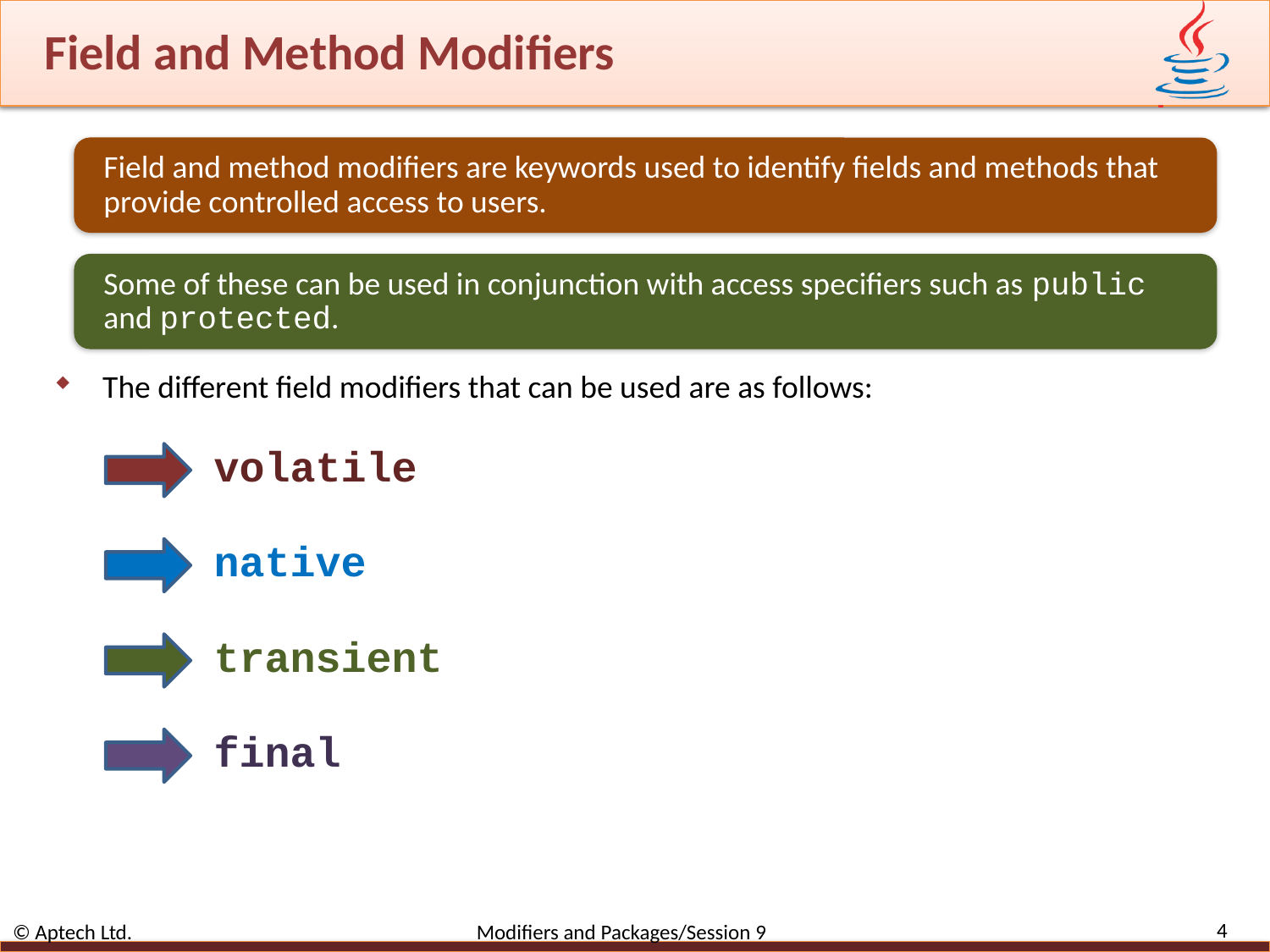

# Field and Method Modifiers

Field and method modifiers are keywords used to identify fields and methods that provide controlled access to users.

Some of these can be used in conjunction with access specifiers such as public and protected.
The different field modifiers that can be used are as follows:
volatile

native

transient

final

4
© Aptech Ltd.                                                                       Modifiers and Packages/Session 9